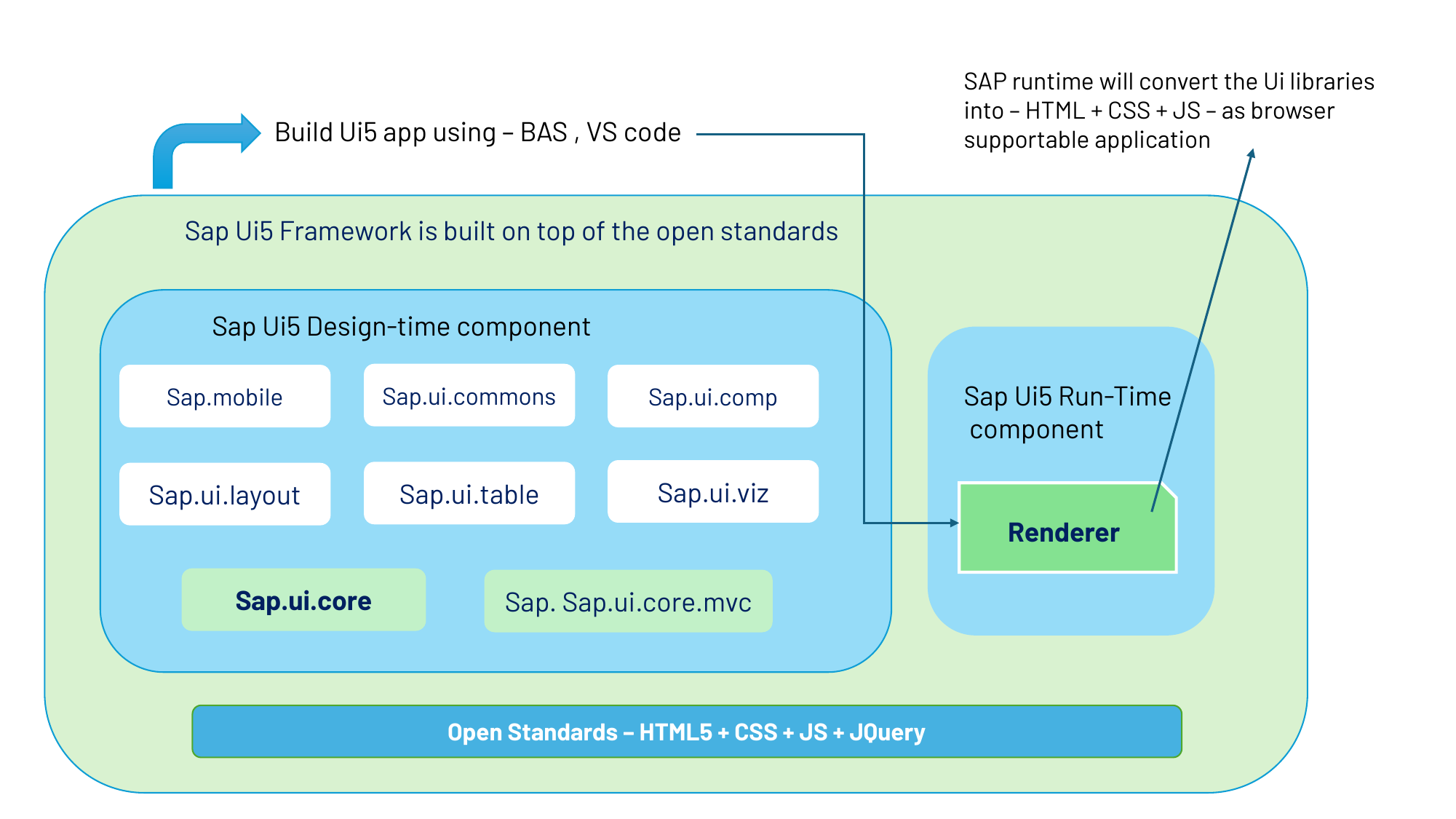

SAP runtime will convert the Ui libraries into – HTML + CSS + JS – as browser supportable application
Build Ui5 app using – BAS , VS code

Sap Ui5 Framework is built on top of the open standards

Open Standards – HTML5 + CSS + JS + JQuery

Sap Ui5 Design-time component

Sap Ui5 Run-Time
 component
Sap.ui.commons
Sap.mobile
Sap.ui.comp
Sap.ui.viz
Sap.ui.table
Sap.ui.layout
Renderer
Sap.ui.core
Sap. Sap.ui.core.mvc